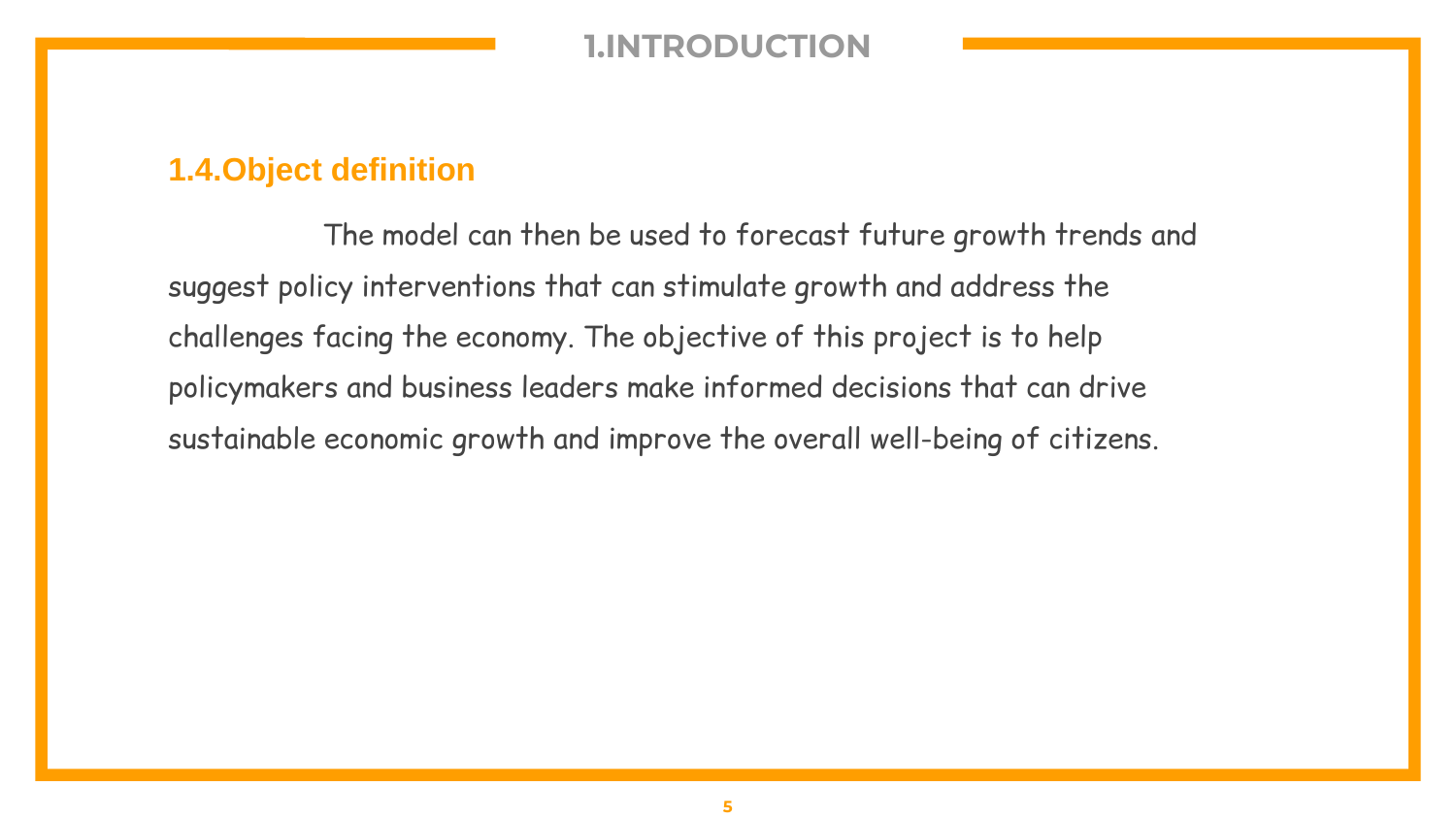

# 1.INTRODUCTION
1.4.Object definition
	 The model can then be used to forecast future growth trends and suggest policy interventions that can stimulate growth and address the challenges facing the economy. The objective of this project is to help policymakers and business leaders make informed decisions that can drive sustainable economic growth and improve the overall well-being of citizens.
5